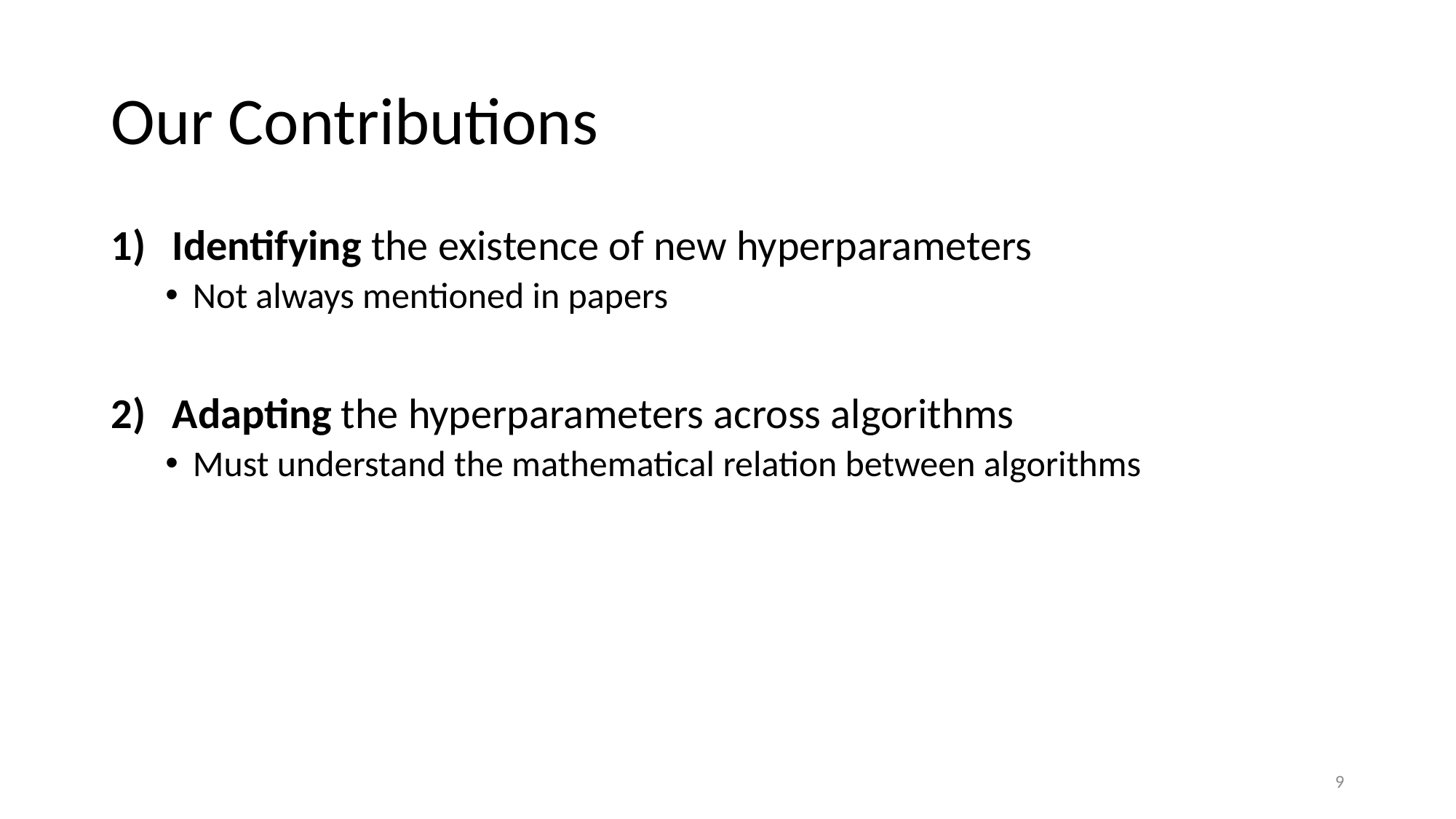

# Our Contributions
Identifying the existence of new hyperparameters
Not always mentioned in papers

Adapting the hyperparameters across algorithms
Must understand the mathematical relation between algorithms
9